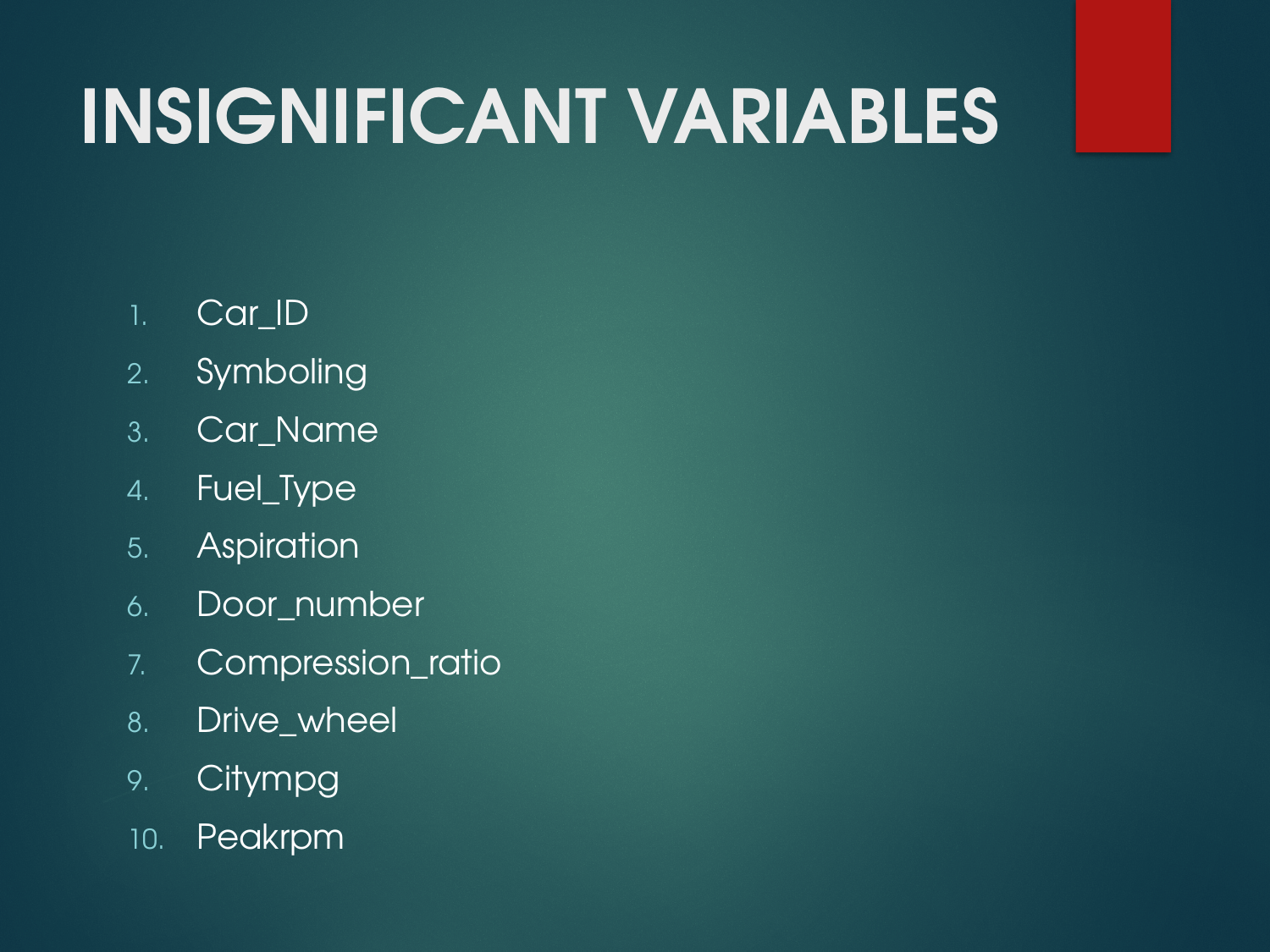

# INSIGNIFICANT VARIABLES
Car_ID
Symboling
Car_Name
Fuel_Type
Aspiration
Door_number
Compression_ratio
Drive_wheel
Citympg
Peakrpm